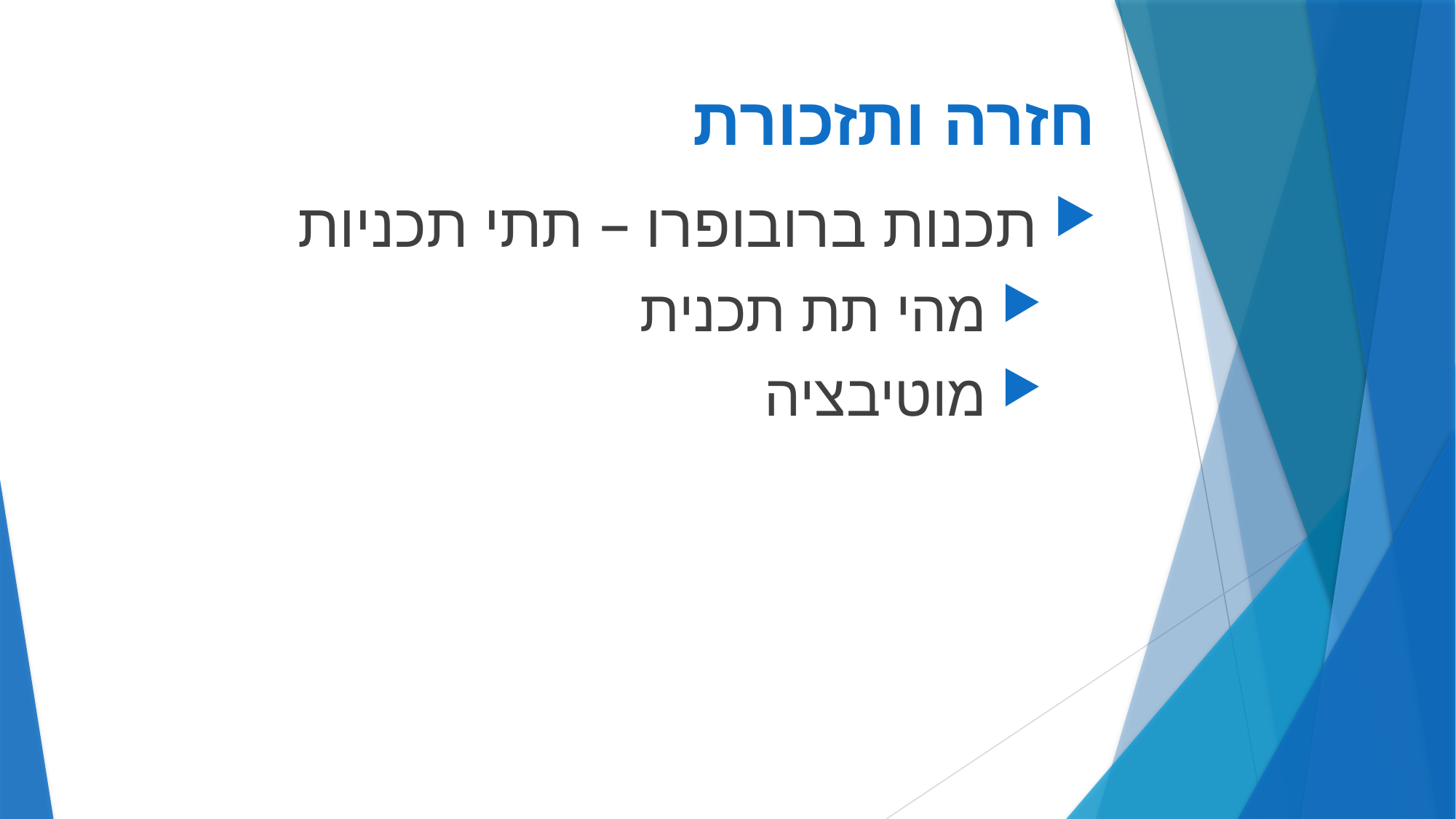

# חזרה ותזכורת
 תכנות ברובופרו – תתי תכניות
 מהי תת תכנית
 מוטיבציה